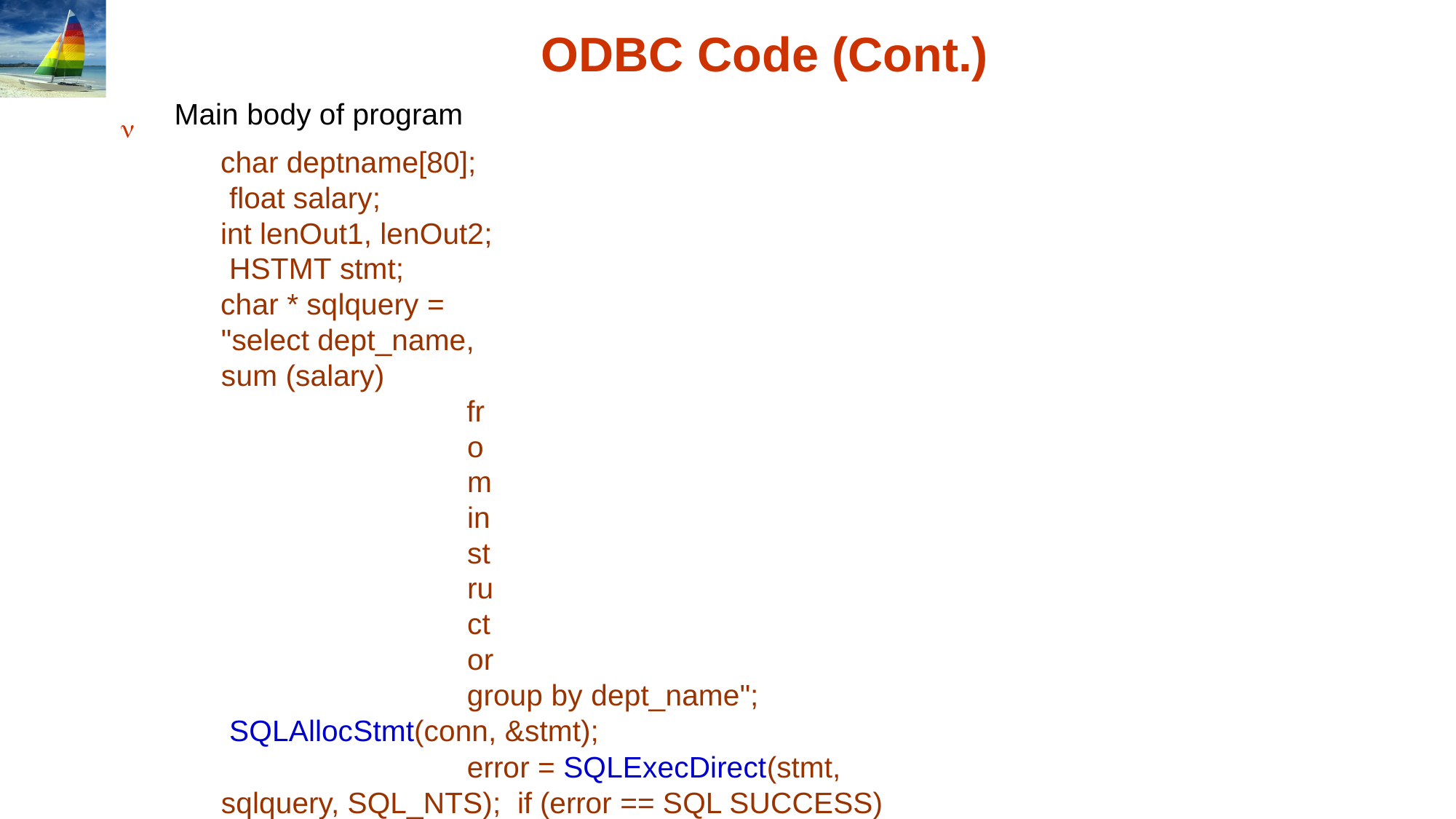

# ODBC Code (Cont.)
Main body of program
char deptname[80];  float salary;
int lenOut1, lenOut2;  HSTMT stmt;
char * sqlquery = "select dept_name, sum (salary)
from instructor
group by dept_name";  SQLAllocStmt(conn, &stmt);
error = SQLExecDirect(stmt, sqlquery, SQL_NTS);  if (error == SQL SUCCESS) {
SQLBindCol(stmt, 1, SQL_C_CHAR, deptname , 80, &lenOut1);
SQLBindCol(stmt, 2, SQL_C_FLOAT, &salary, 0 , &lenOut2);  while (SQLFetch(stmt) == SQL_SUCCESS) {
printf (" %s %g\n", deptname, salary);
}
}
SQLFreeStmt(stmt, SQL_DROP);
ν